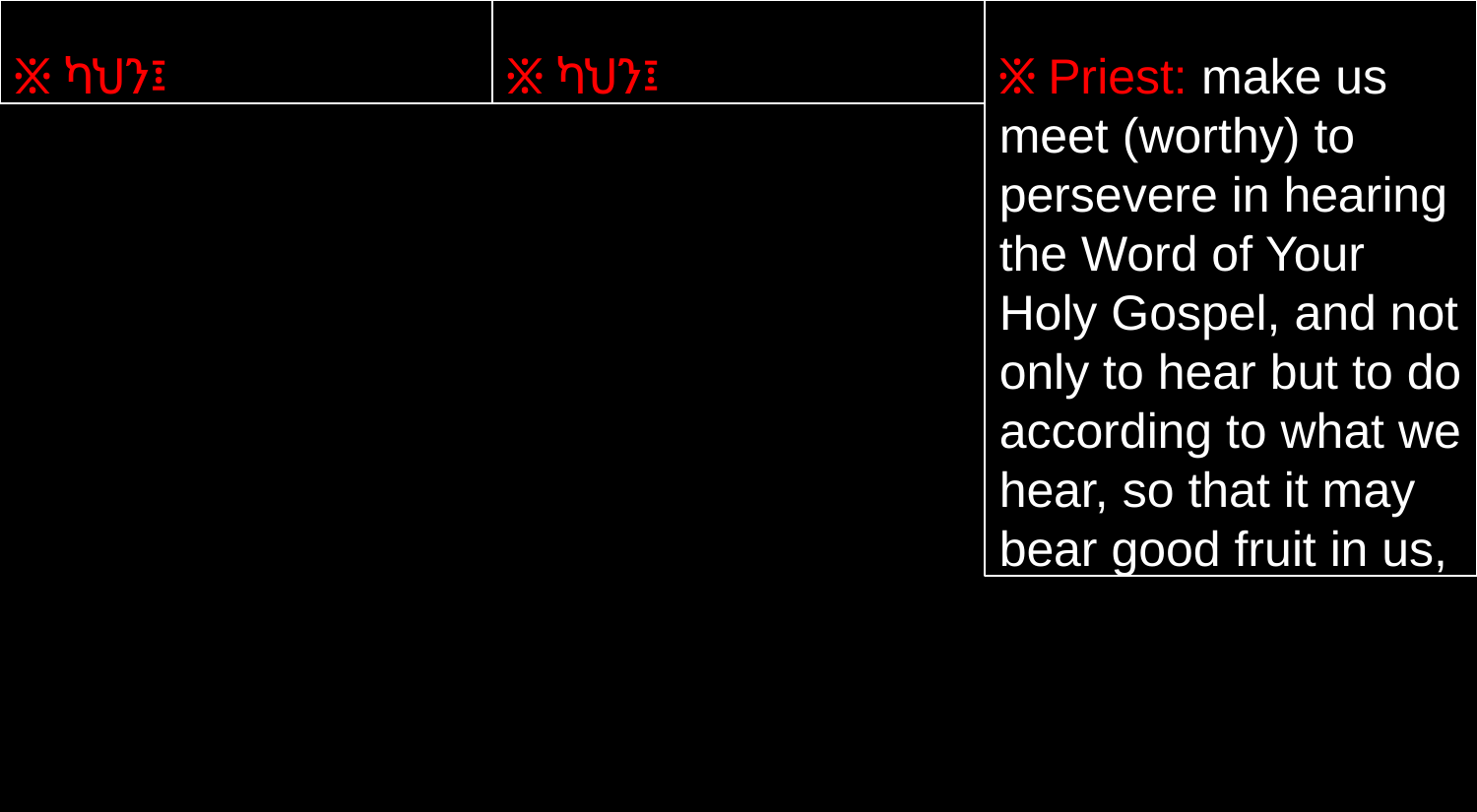

፠ ካህን፤

፠ ካህን፤

፠ Priest: make us meet (worthy) to persevere in hearing the Word of Your Holy Gospel, and not only to hear but to do according to what we hear, so that it may bear good fruit in us,